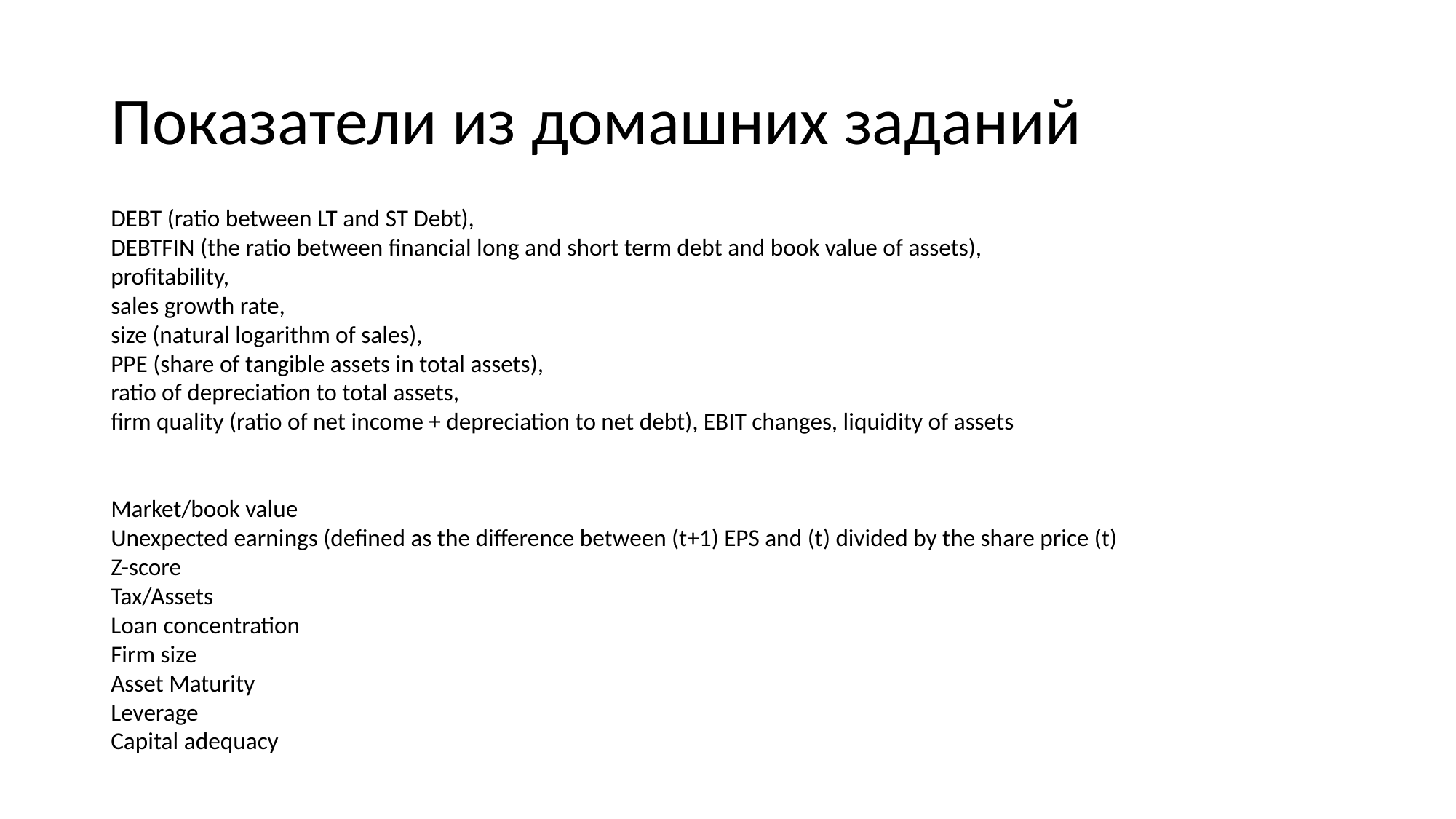

# Показатели из домашних заданий

DEBT (ratio between LT and ST Debt),
DEBTFIN (the ratio between financial long and short term debt and book value of assets),
profitability,
sales growth rate,
size (natural logarithm of sales),
PPE (share of tangible assets in total assets),
ratio of depreciation to total assets,
firm quality (ratio of net income + depreciation to net debt), EBIT changes, liquidity of assets

Market/book value
Unexpected earnings (defined as the difference between (t+1) EPS and (t) divided by the share price (t)
Z-score
Tax/Assets
Loan concentration
Firm size
Asset Maturity
Leverage
Capital adequacy